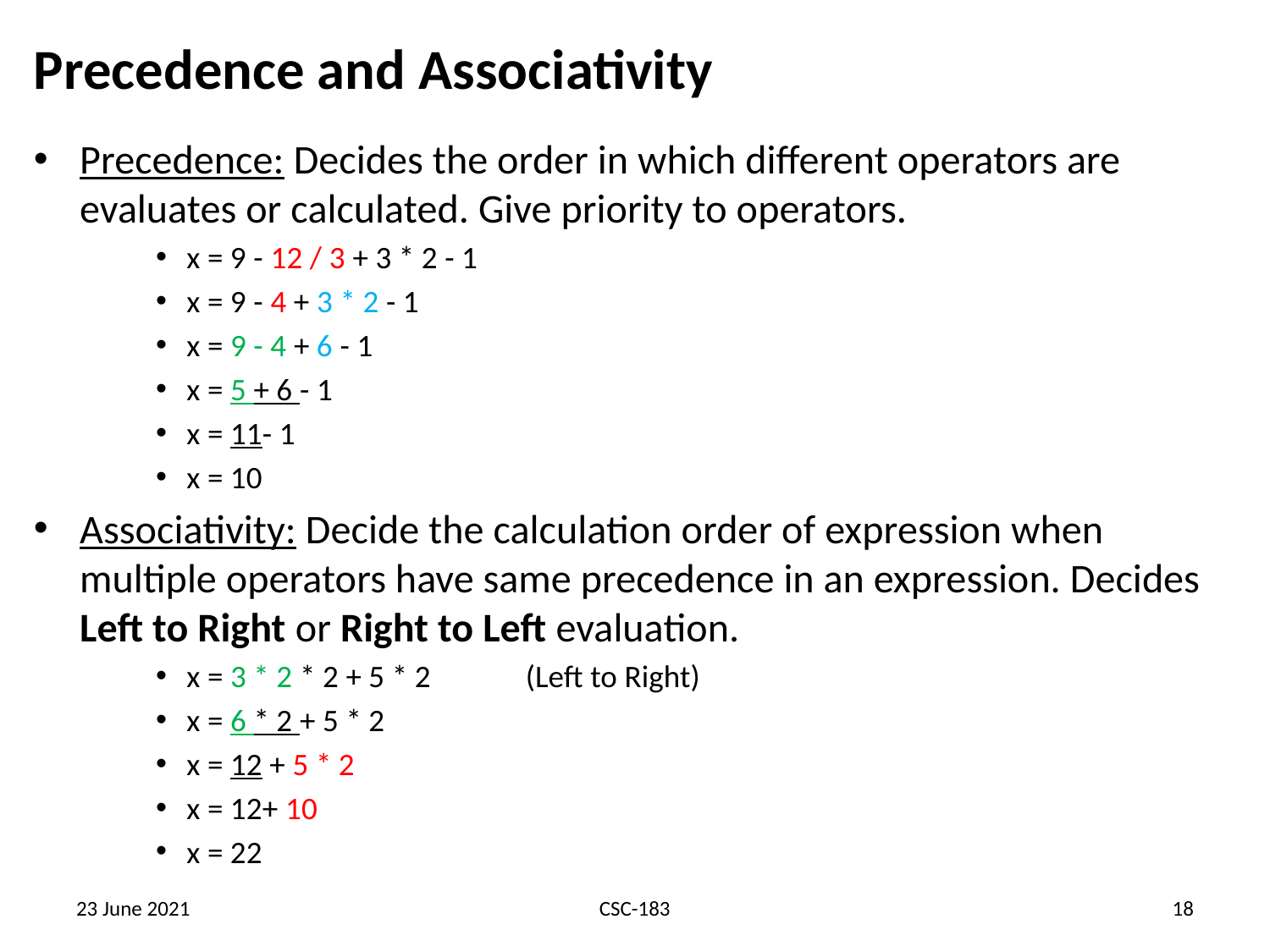

# Precedence and Associativity
Precedence: Decides the order in which different operators are evaluates or calculated. Give priority to operators.
x = 9 - 12 / 3 + 3 * 2 - 1
x = 9 - 4 + 3 * 2 - 1
x = 9 - 4 + 6 - 1
x = 5 + 6 - 1
x = 11- 1
x = 10
Associativity: Decide the calculation order of expression when multiple operators have same precedence in an expression. Decides Left to Right or Right to Left evaluation.
x = 3 * 2 * 2 + 5 * 2	(Left to Right)
x = 6 * 2 + 5 * 2
x = 12 + 5 * 2
x = 12+ 10
x = 22

23 June 2021
CSC-183
18